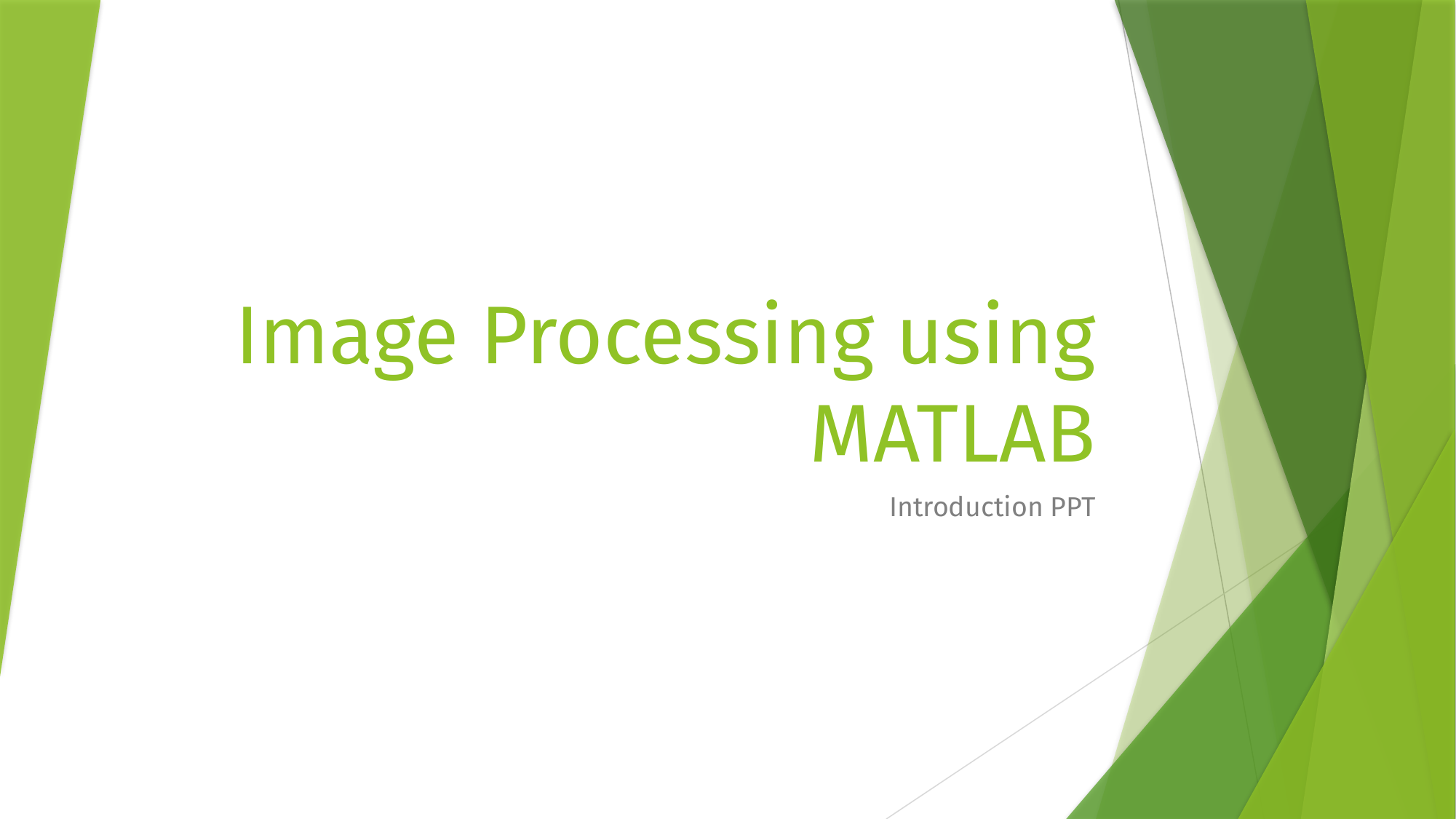

# Image Processing using MATLAB
Introduction PPT